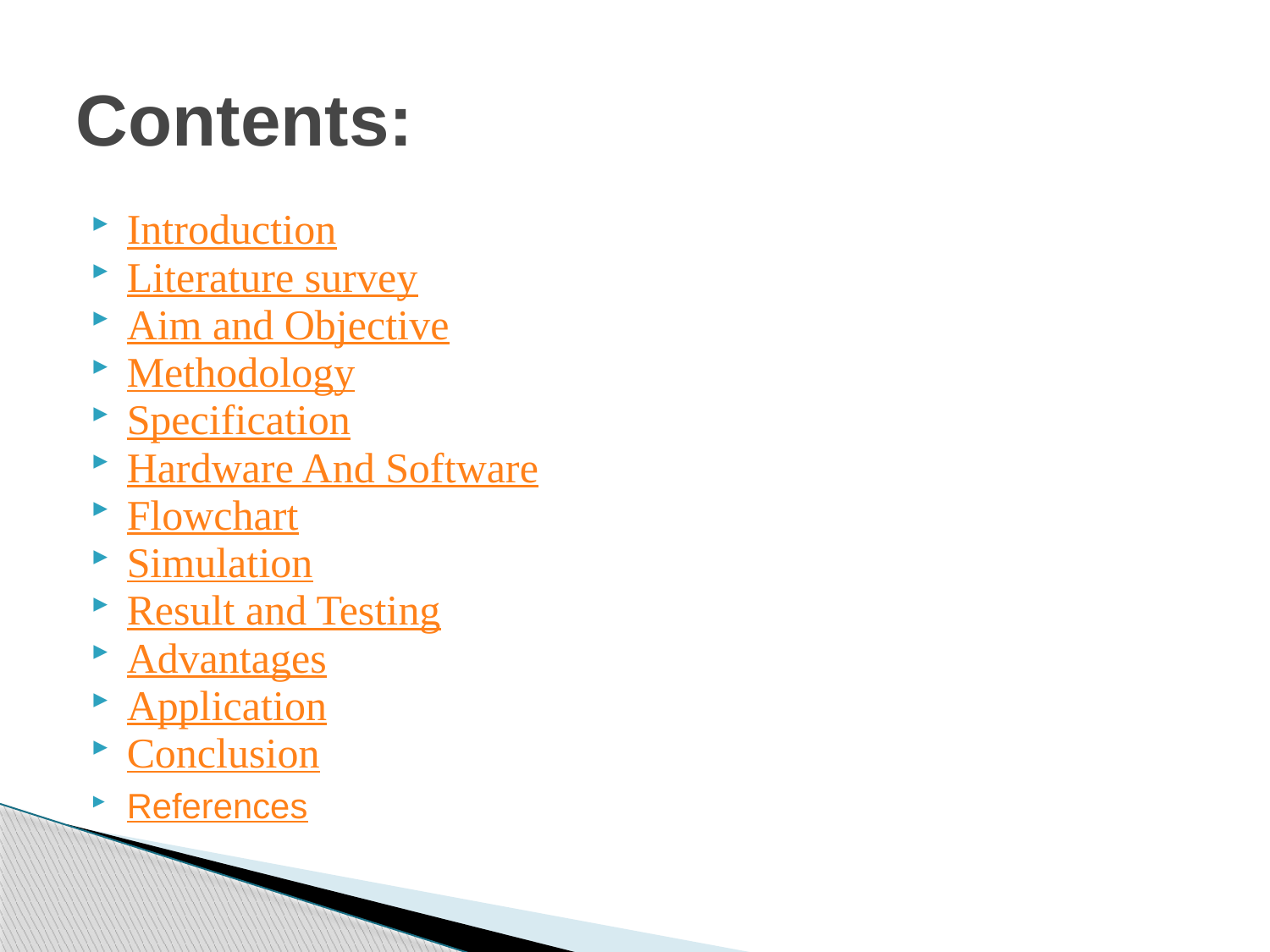

# Contents:
Introduction
Literature survey
Aim and Objective
Methodology
Specification
Hardware And Software
Flowchart
Simulation
Result and Testing
Advantages
Application
Conclusion
References